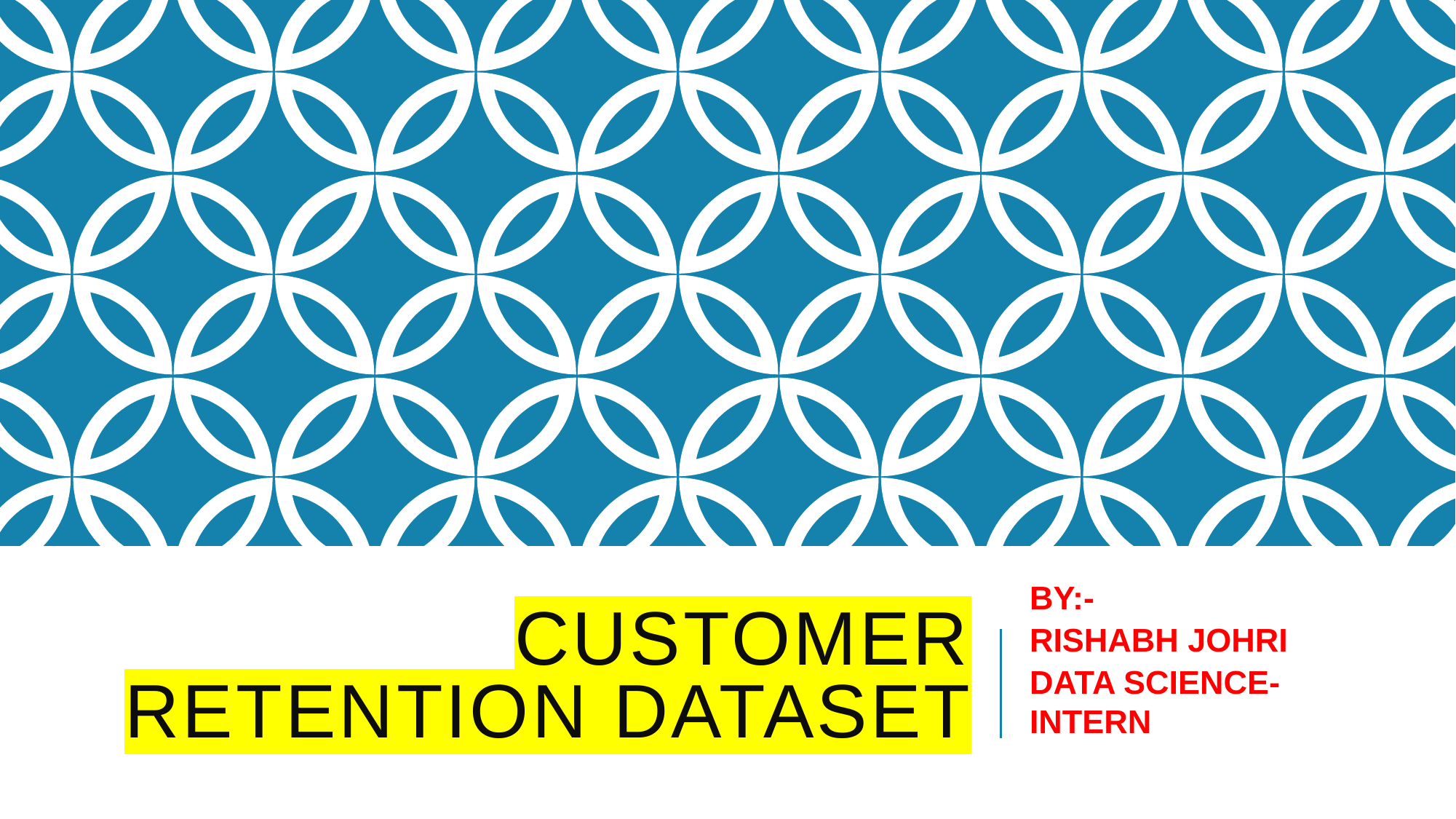

BY:-
RISHABH JOHRI
DATA SCIENCE-INTERN
# CUSTOMER RETENTION DATASET